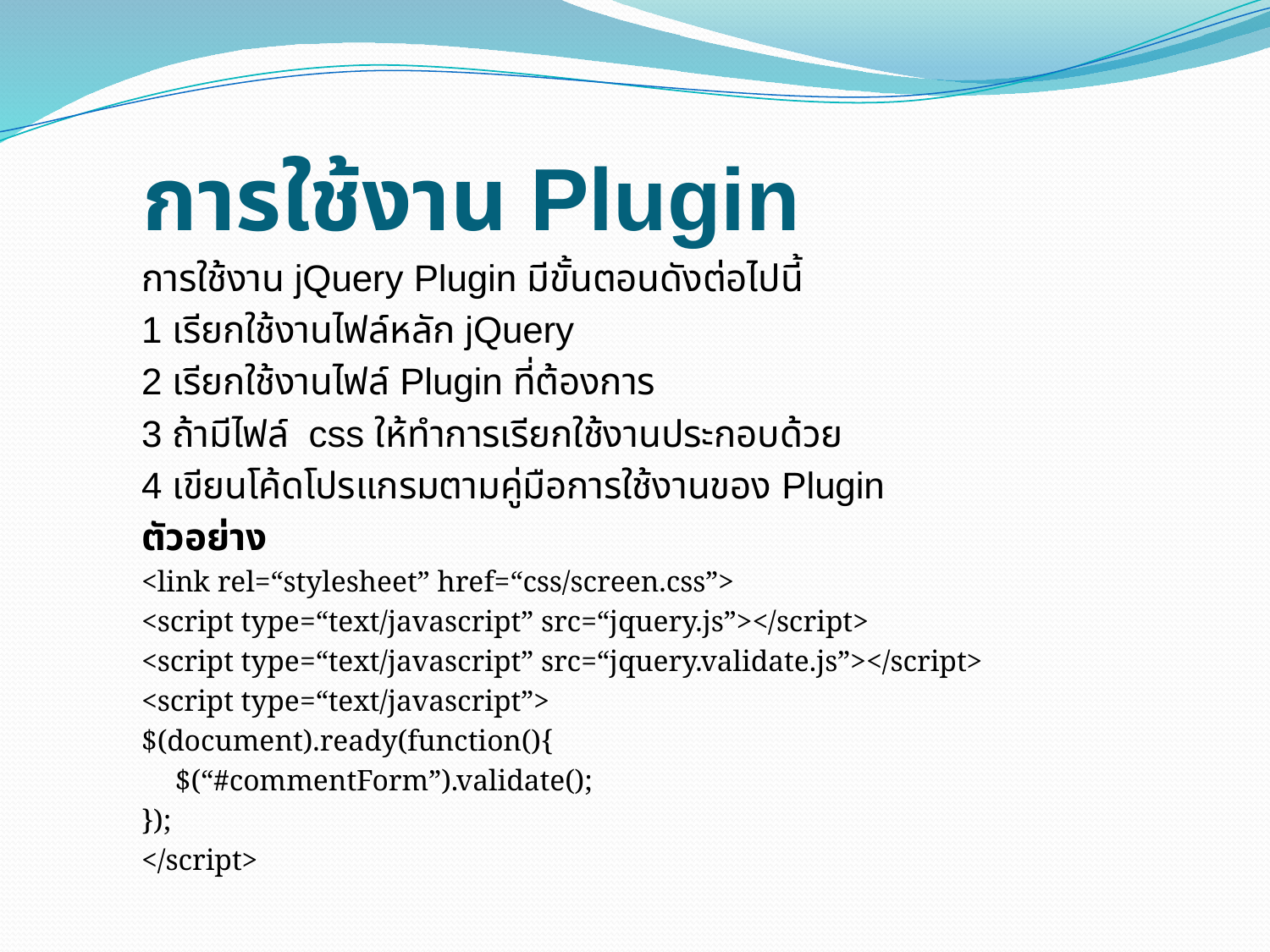

# การใช้งาน Plugin
การใช้งาน jQuery Plugin มีขั้นตอนดังต่อไปนี้
1 เรียกใช้งานไฟล์หลัก jQuery
2 เรียกใช้งานไฟล์ Plugin ที่ต้องการ
3 ถ้ามีไฟล์  css ให้ทำการเรียกใช้งานประกอบด้วย
4 เขียนโค้ดโปรแกรมตามคู่มือการใช้งานของ Plugin
ตัวอย่าง
<link rel=“stylesheet” href=“css/screen.css”>
<script type=“text/javascript” src=“jquery.js”></script>
<script type=“text/javascript” src=“jquery.validate.js”></script>
<script type=“text/javascript”>
$(document).ready(function(){
	$(“#commentForm”).validate();
});
</script>